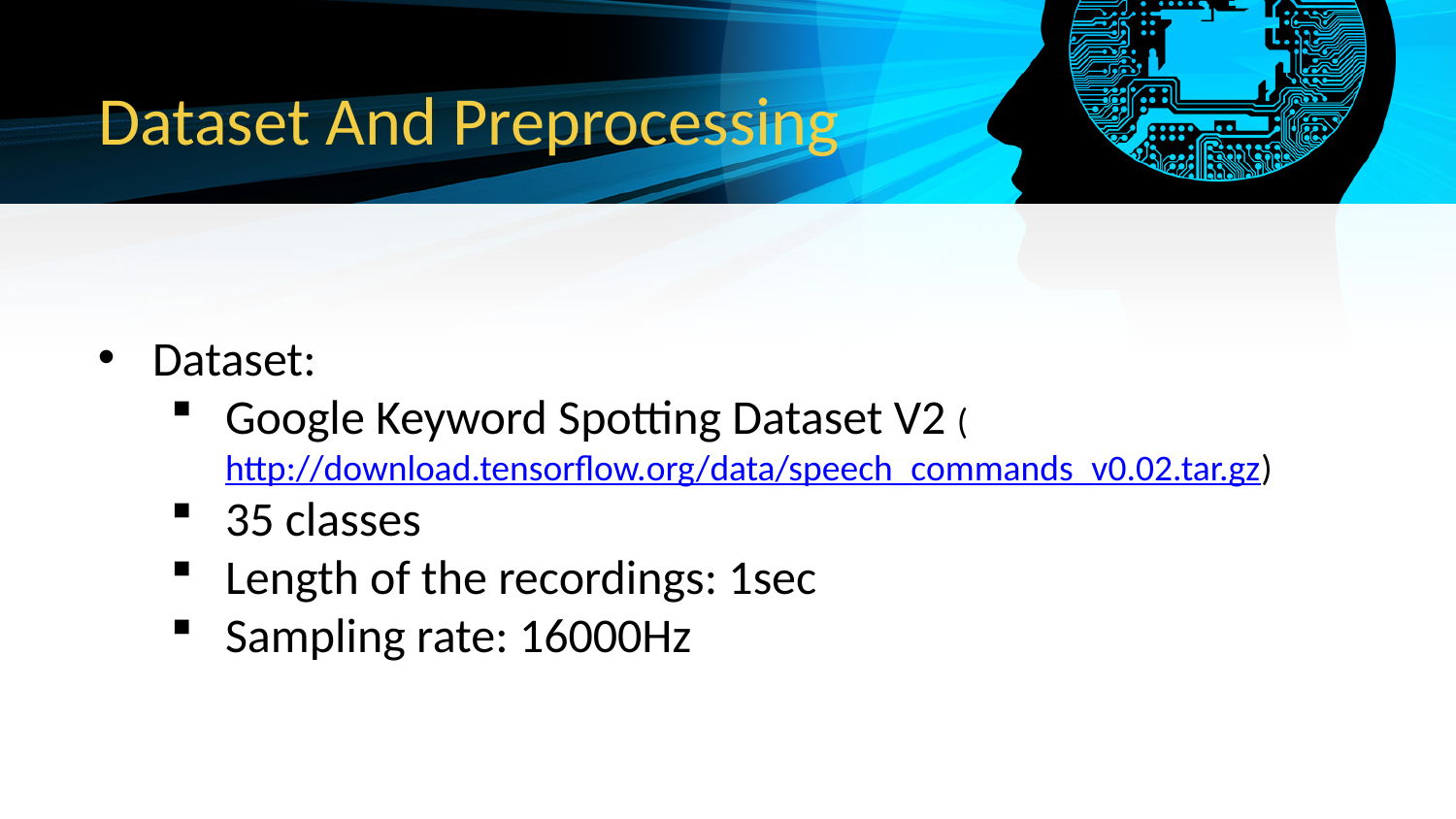

# Dataset And Preprocessing

Dataset:
Google Keyword Spotting Dataset V2 (http://download.tensorflow.org/data/speech_commands_v0.02.tar.gz)
35 classes
Length of the recordings: 1sec
Sampling rate: 16000Hz